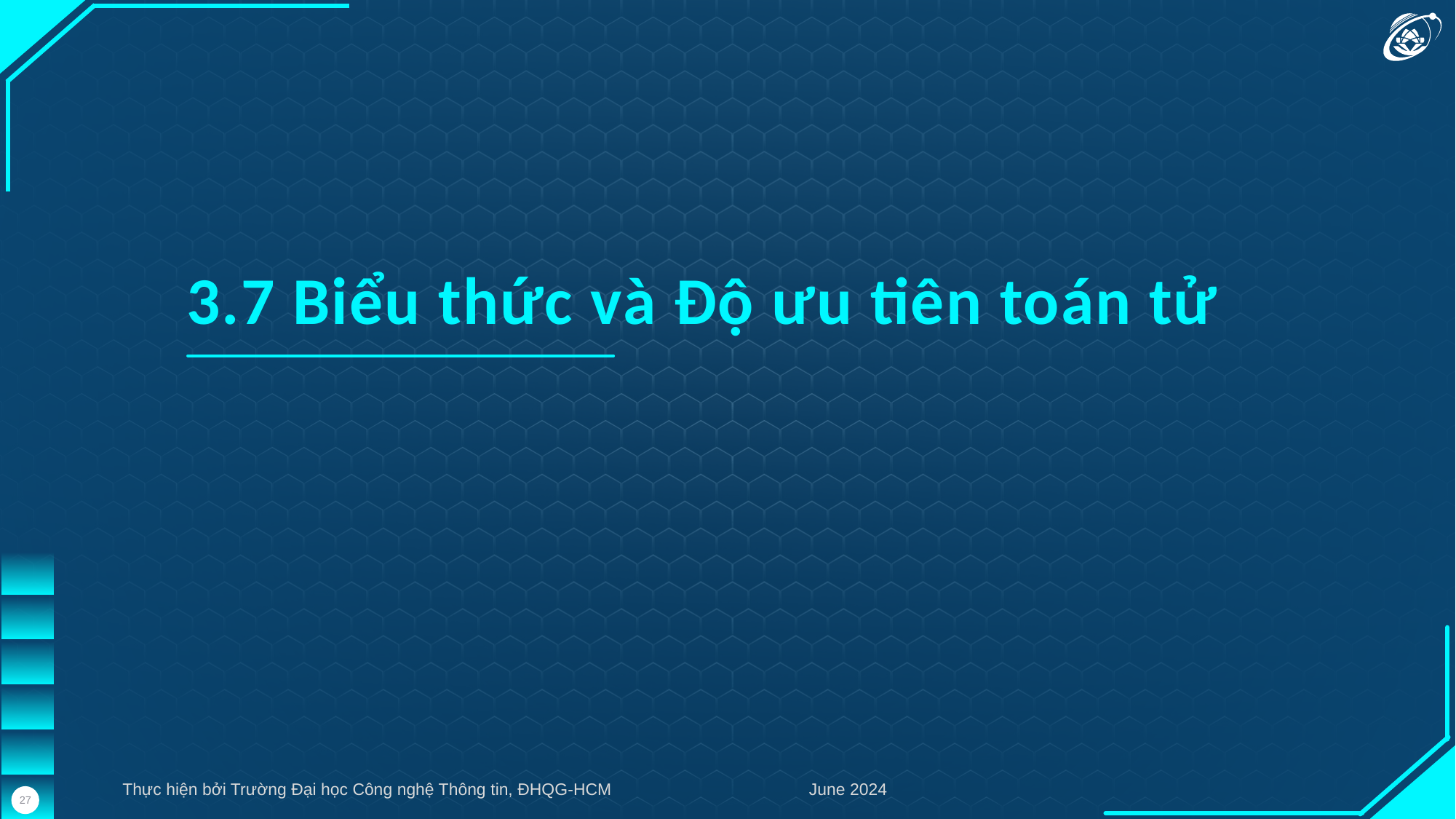

3.7 Biểu thức và Độ ưu tiên toán tử

Thực hiện bởi Trường Đại học Công nghệ Thông tin, ĐHQG-HCM
June 2024
27